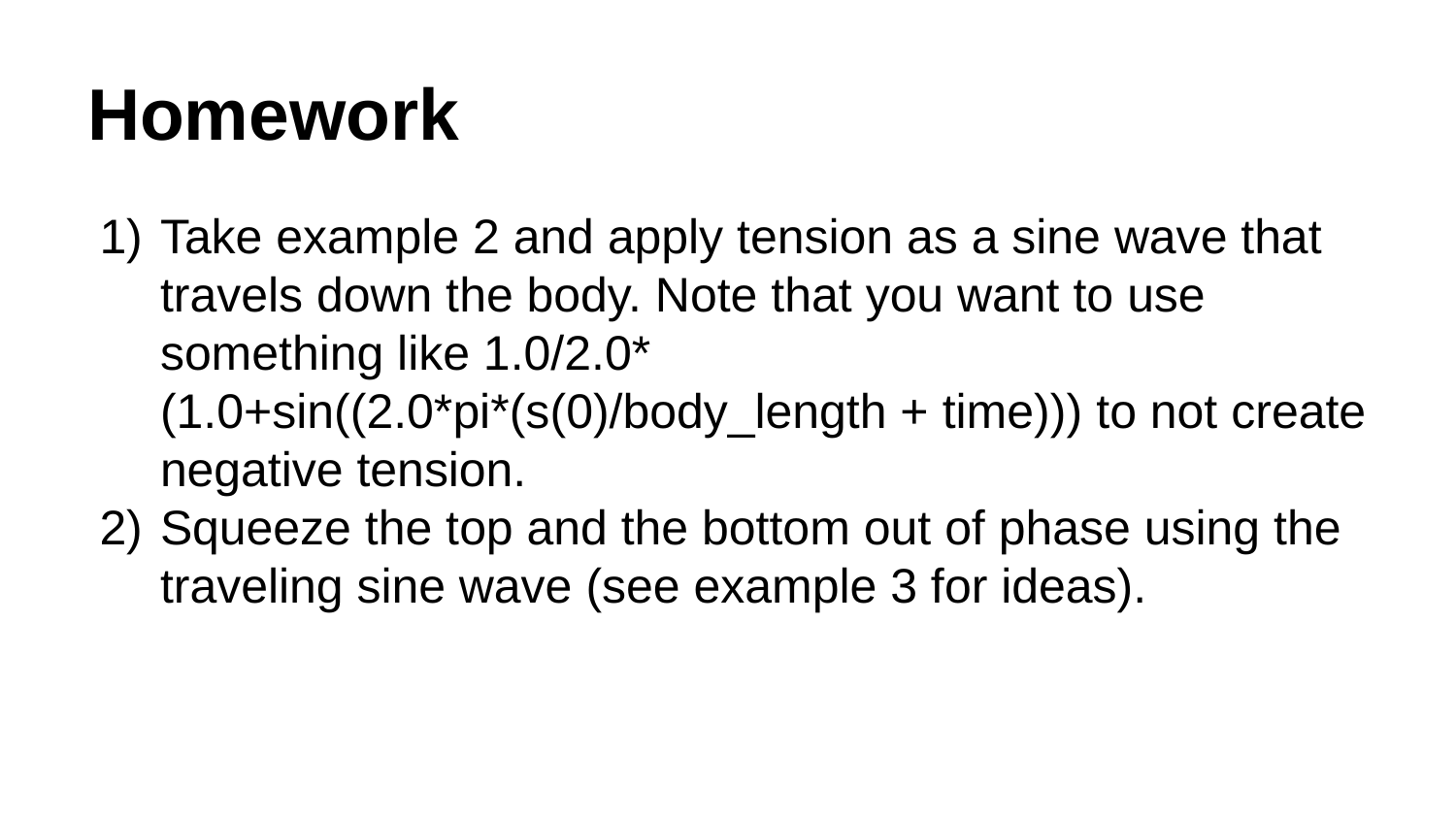

# Homework
Take example 2 and apply tension as a sine wave that travels down the body. Note that you want to use something like 1.0/2.0* (1.0+sin((2.0*pi*(s(0)/body_length + time))) to not create negative tension.
Squeeze the top and the bottom out of phase using the traveling sine wave (see example 3 for ideas).